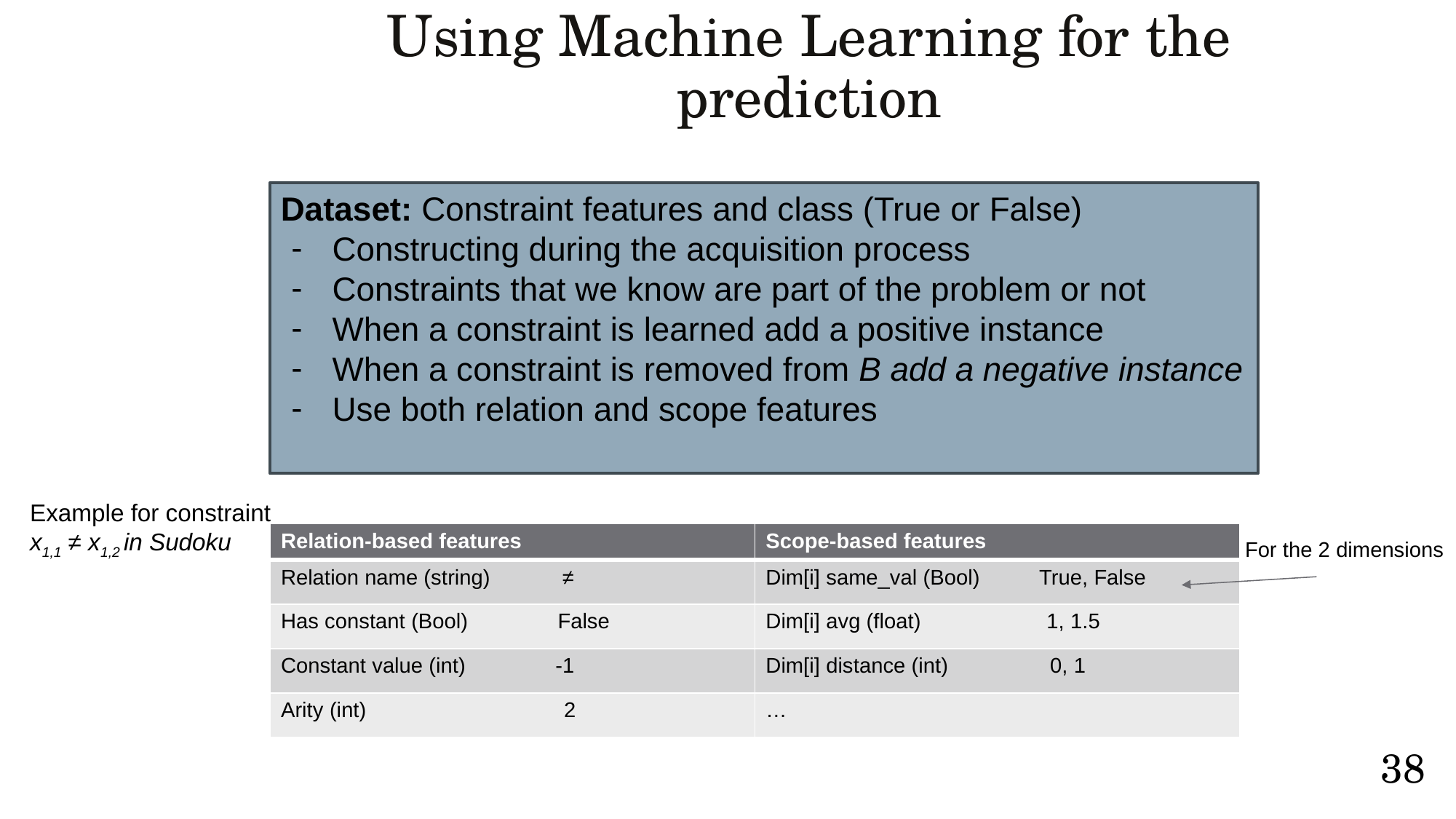

# Using Machine Learning for the prediction
Dataset: Constraint features and class (True or False)
Constructing during the acquisition process
Constraints that we know are part of the problem or not
When a constraint is learned add a positive instance
When a constraint is removed from B add a negative instance
Use both relation and scope features

Example for constraint
x1,1 ≠ x1,2 in Sudoku
| Relation-based features | Scope-based features |
| --- | --- |
| Relation name (string) ≠ | Dim[i] same\_val (Bool) True, False |
| Has constant (Bool) False | Dim[i] avg (float) 1, 1.5 |
| Constant value (int) -1 | Dim[i] distance (int) 0, 1 |
| Arity (int) 2 | … |
For the 2 dimensions

38